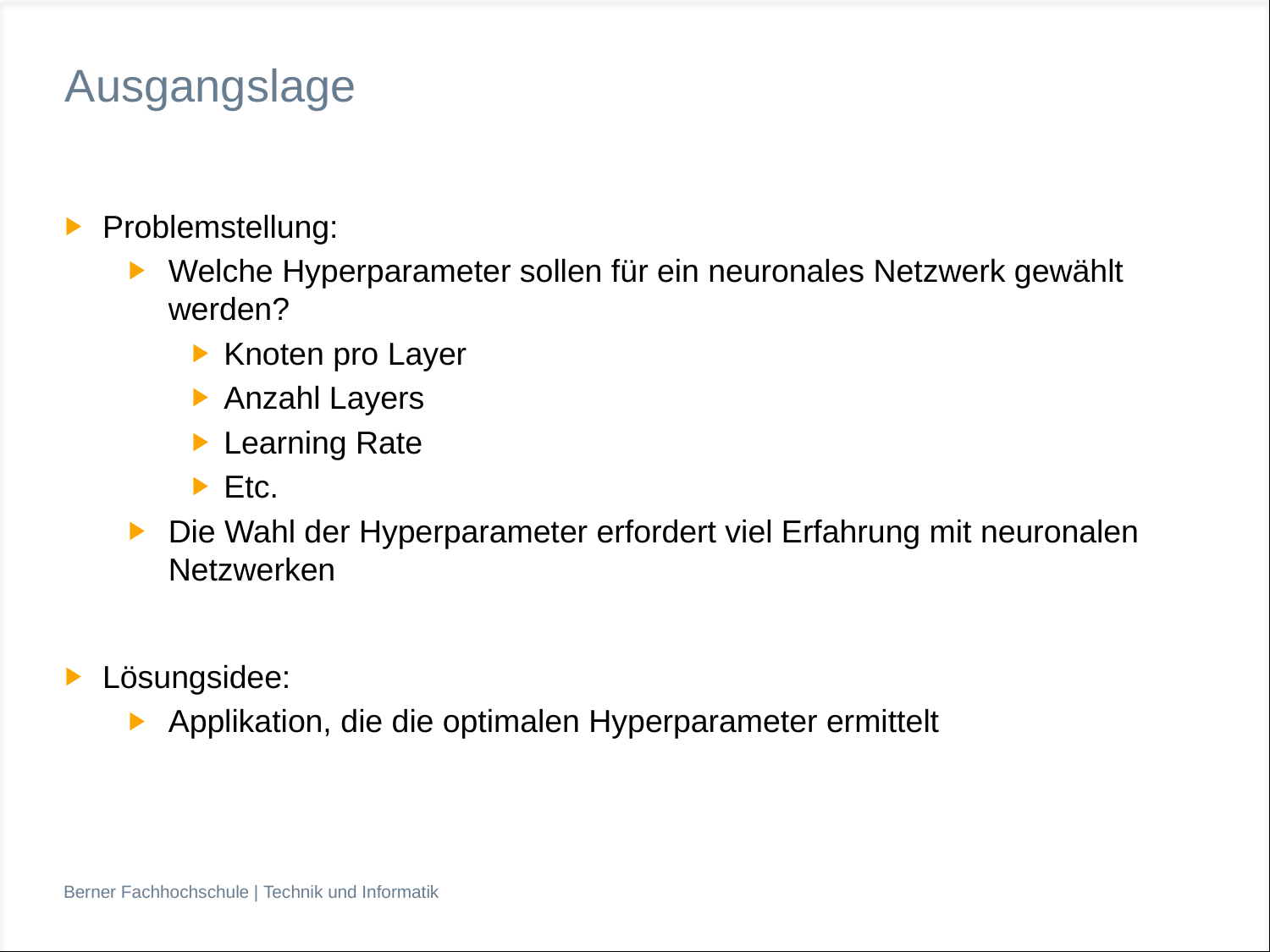

# Ausgangslage
Problemstellung:
Welche Hyperparameter sollen für ein neuronales Netzwerk gewählt werden?
Knoten pro Layer
Anzahl Layers
Learning Rate
Etc.
Die Wahl der Hyperparameter erfordert viel Erfahrung mit neuronalen Netzwerken

Lösungsidee:
Applikation, die die optimalen Hyperparameter ermittelt